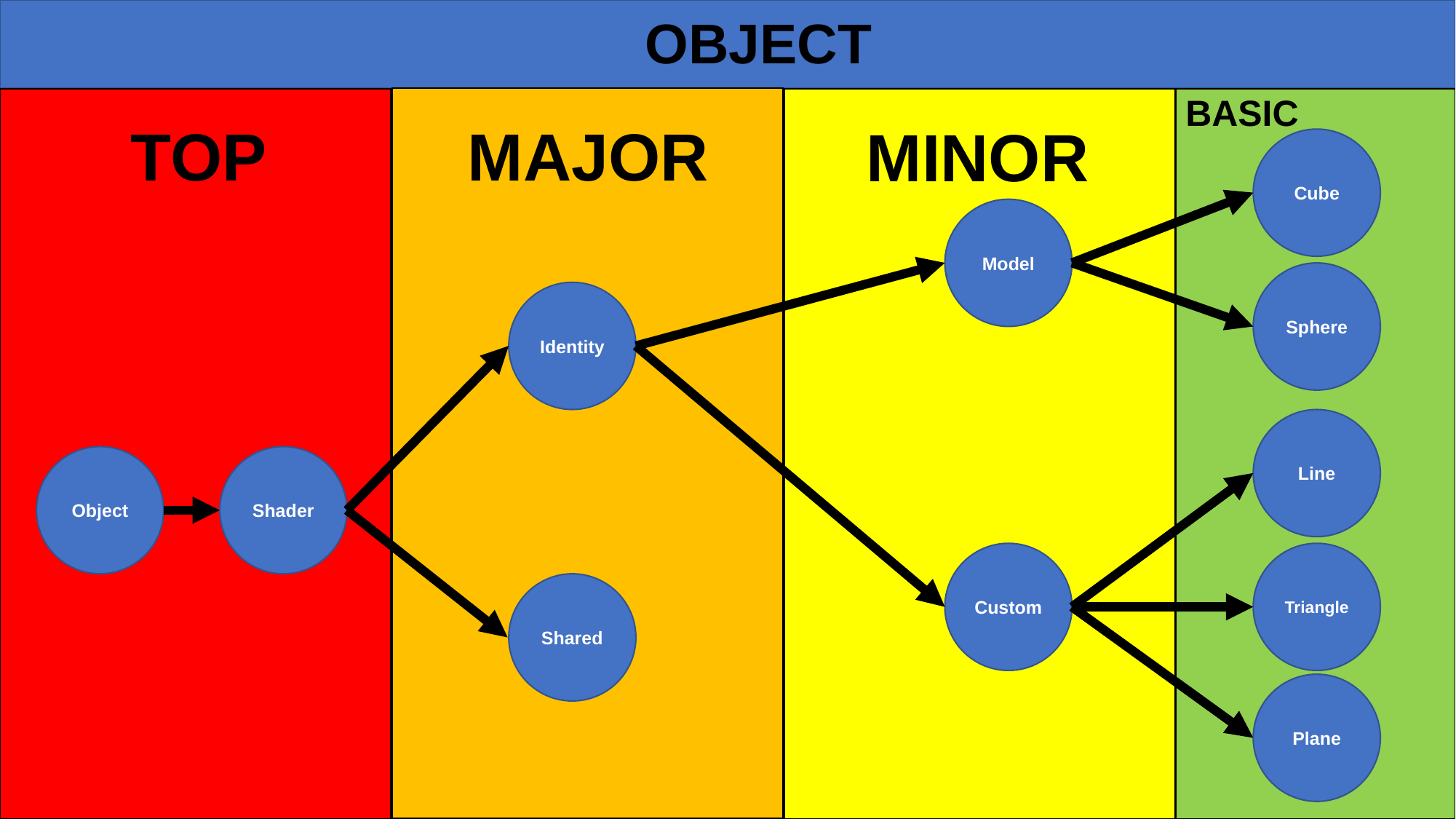

# OBJECT
BASIC

MAJOR

TOP

MINOR
Cube
Model
Sphere
Identity
Line
Object
Shader
Custom
Triangle
Shared
Plane